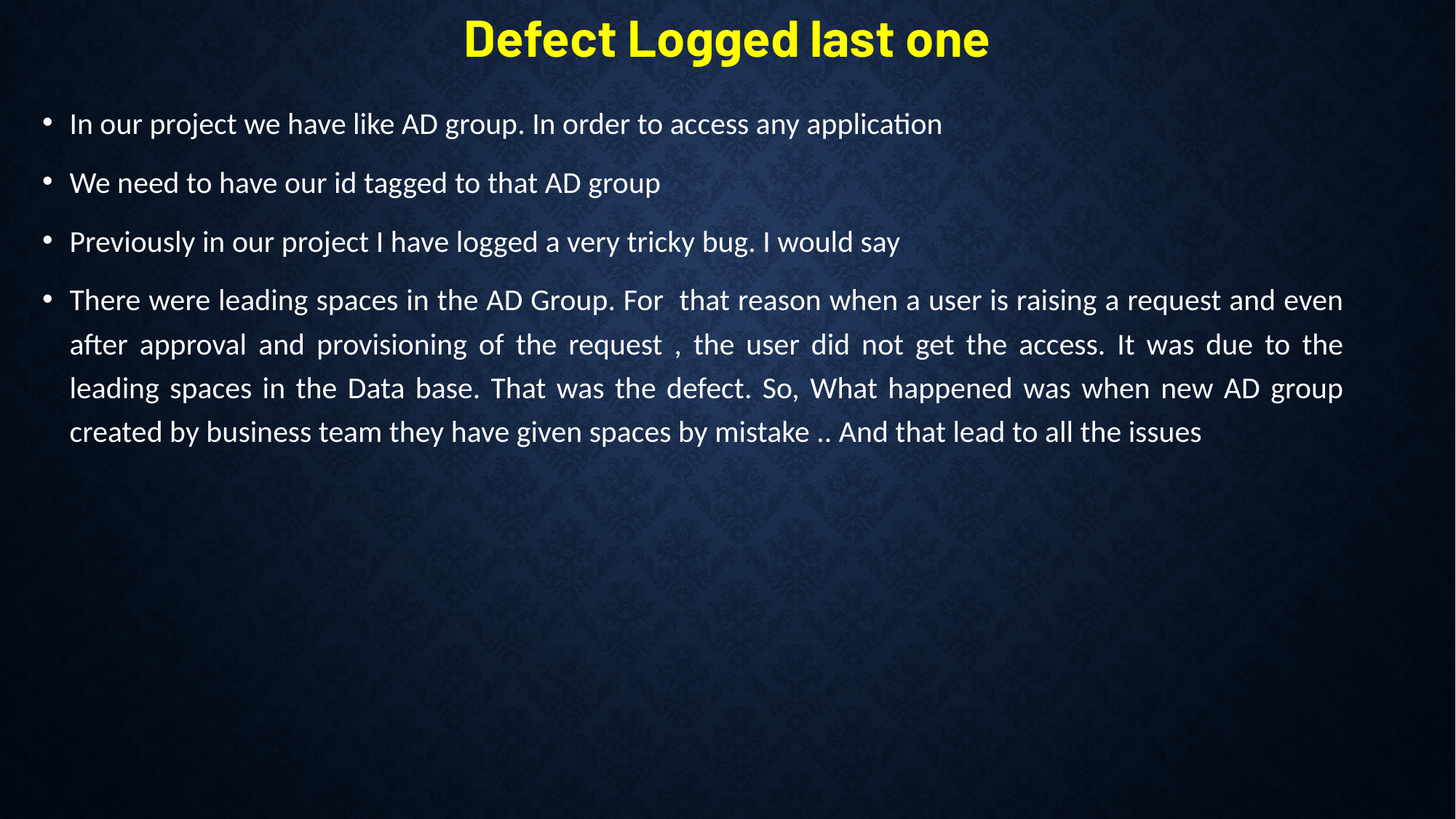

# Defect Logged last one
In our project we have like AD group. In order to access any application
We need to have our id tagged to that AD group
Previously in our project I have logged a very tricky bug. I would say
There were leading spaces in the AD Group. For  that reason when a user is raising a request and even after approval and provisioning of the request , the user did not get the access. It was due to the leading spaces in the Data base. That was the defect. So, What happened was when new AD group created by business team they have given spaces by mistake .. And that lead to all the issues